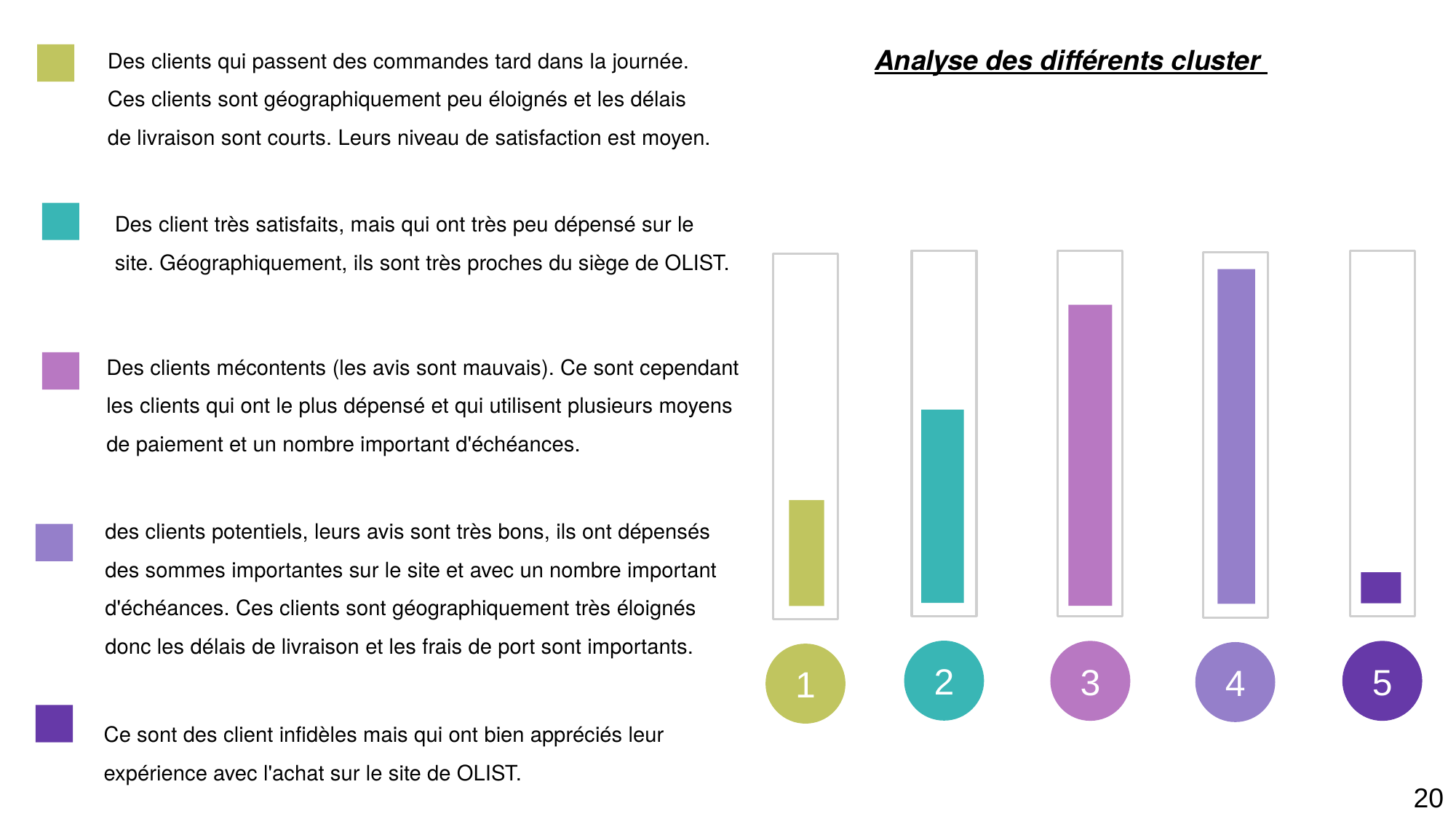

Des clients qui passent des commandes tard dans la journée. Ces clients sont géographiquement peu éloignés et les délais de livraison sont courts. Leurs niveau de satisfaction est moyen.
Analyse des différents cluster

Des client très satisfaits, mais qui ont très peu dépensé sur le site. Géographiquement, ils sont très proches du siège de OLIST.

Des clients mécontents (les avis sont mauvais). Ce sont cependant les clients qui ont le plus dépensé et qui utilisent plusieurs moyens de paiement et un nombre important d'échéances.

des clients potentiels, leurs avis sont très bons, ils ont dépensés des sommes importantes sur le site et avec un nombre important d'échéances. Ces clients sont géographiquement très éloignés donc les délais de livraison et les frais de port sont importants.

2
3
5
4
1
Ce sont des client infidèles mais qui ont bien appréciés leur expérience avec l'achat sur le site de OLIST.

20